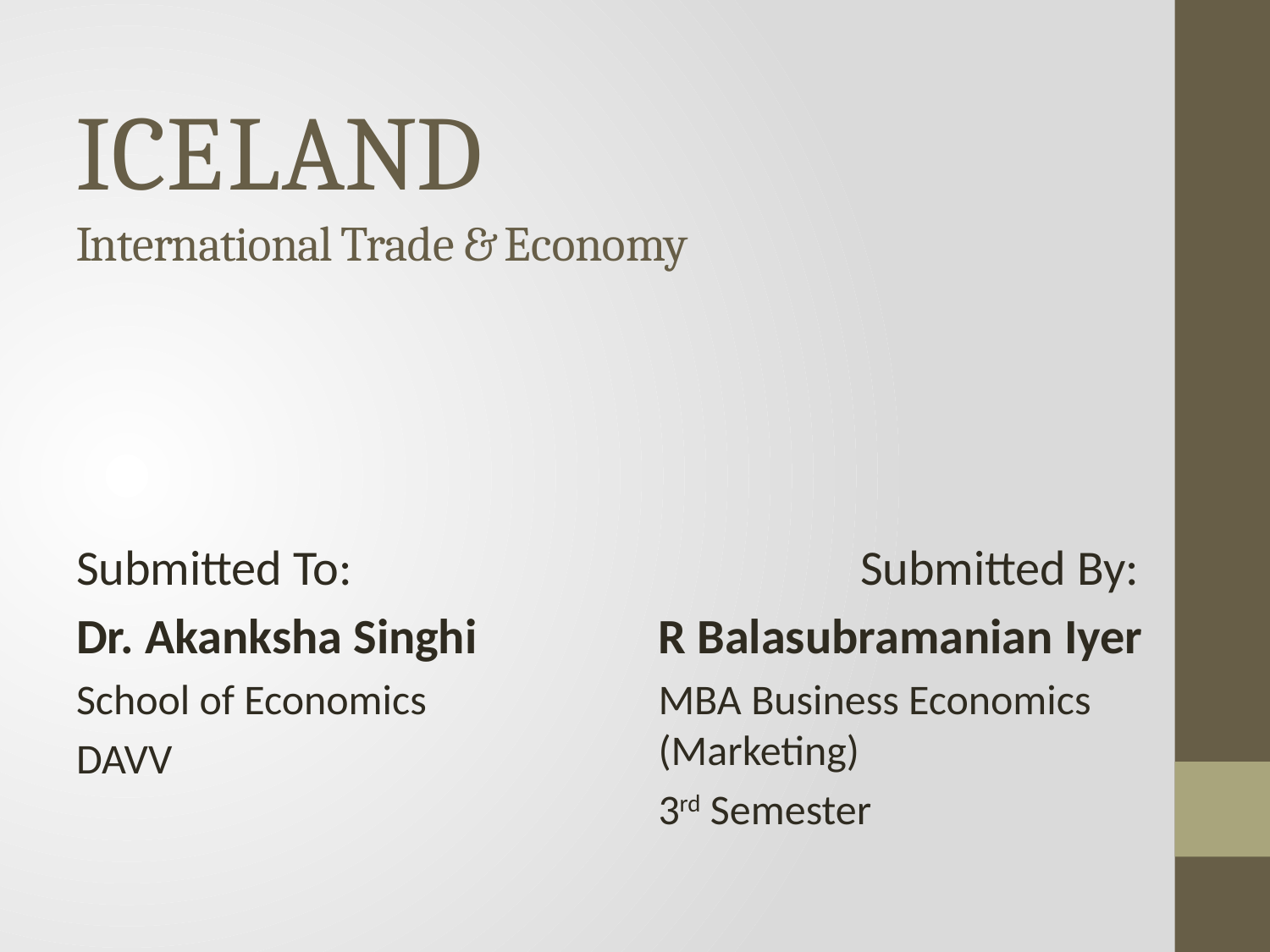

# ICELAND International Trade & Economy

Submitted To:
Dr. Akanksha Singhi
School of Economics
DAVV

                  Submitted By:
R Balasubramanian Iyer
MBA Business Economics (Marketing)
3rd Semester